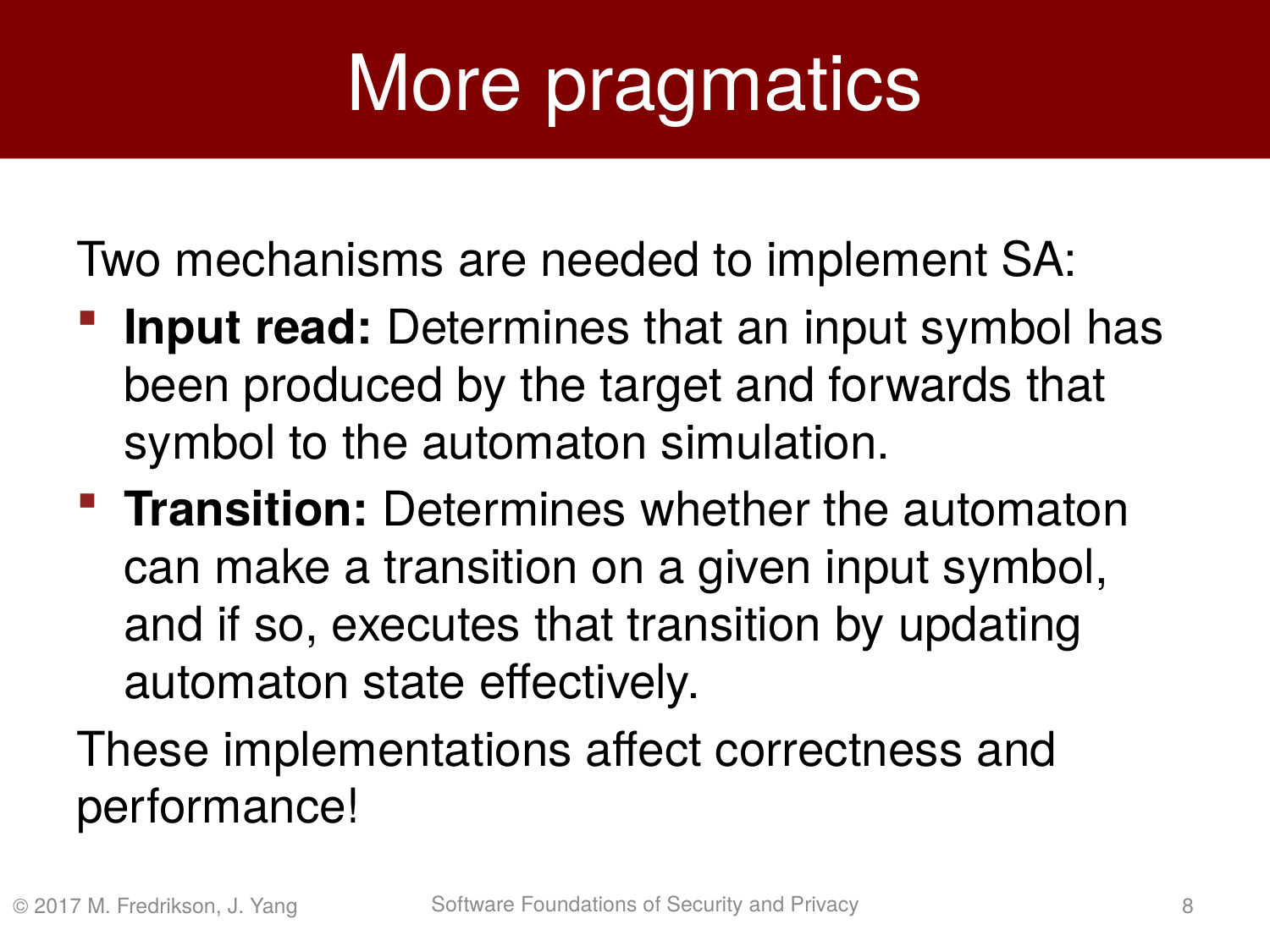

# More pragmatics
Two mechanisms are needed to implement SA:
Input read: Determines that an input symbol has been produced by the target and forwards that symbol to the automaton simulation.
Transition: Determines whether the automaton can make a transition on a given input symbol, and if so, executes that transition by updating automaton state effectively.
These implementations affect correctness and performance!
© 2017 M. Fredrikson, J. Yang
8